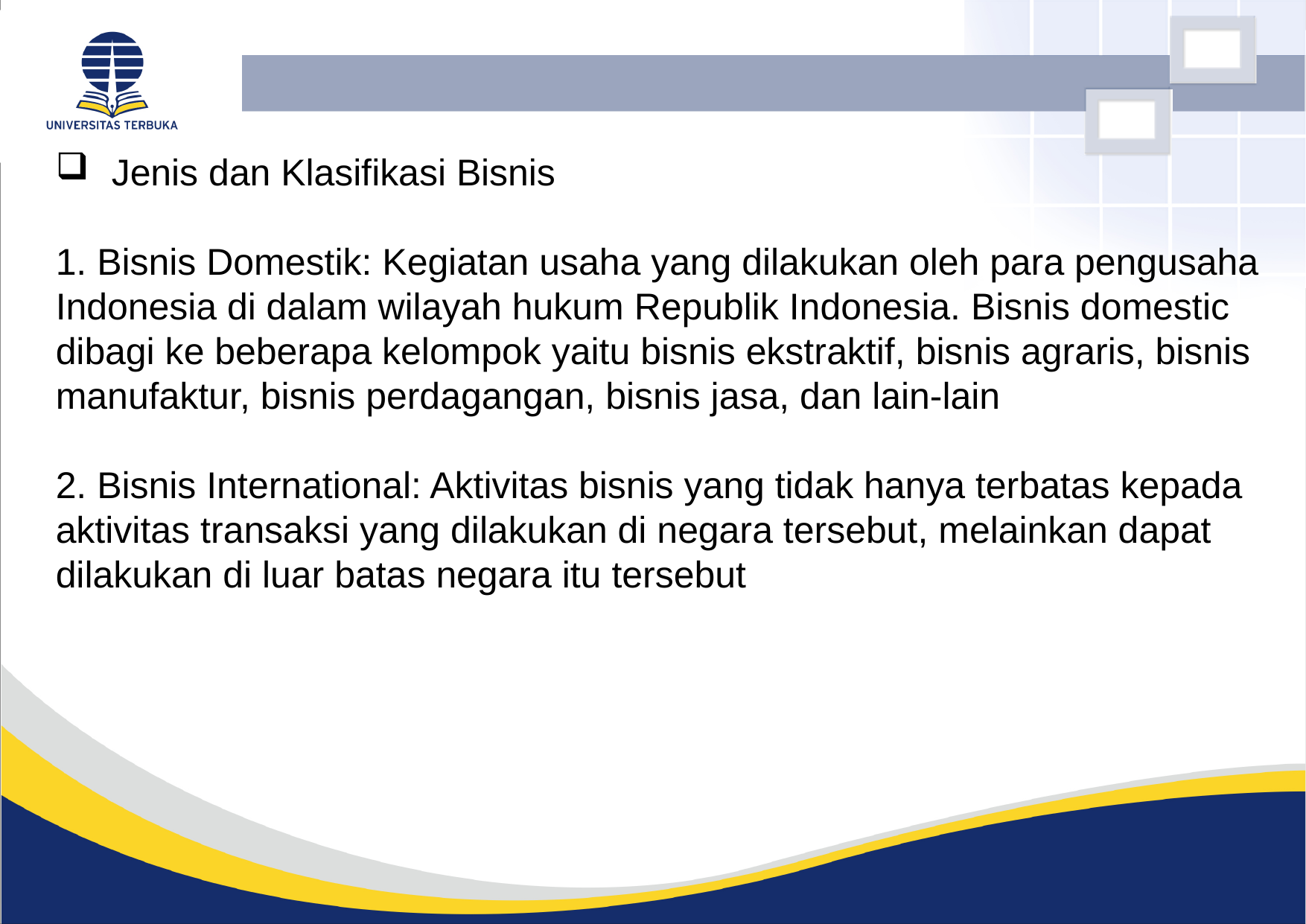

Jenis dan Klasifikasi Bisnis

1. Bisnis Domestik: Kegiatan usaha yang dilakukan oleh para pengusaha Indonesia di dalam wilayah hukum Republik Indonesia. Bisnis domestic dibagi ke beberapa kelompok yaitu bisnis ekstraktif, bisnis agraris, bisnis manufaktur, bisnis perdagangan, bisnis jasa, dan lain-lain

2. Bisnis International: Aktivitas bisnis yang tidak hanya terbatas kepada aktivitas transaksi yang dilakukan di negara tersebut, melainkan dapat dilakukan di luar batas negara itu tersebut